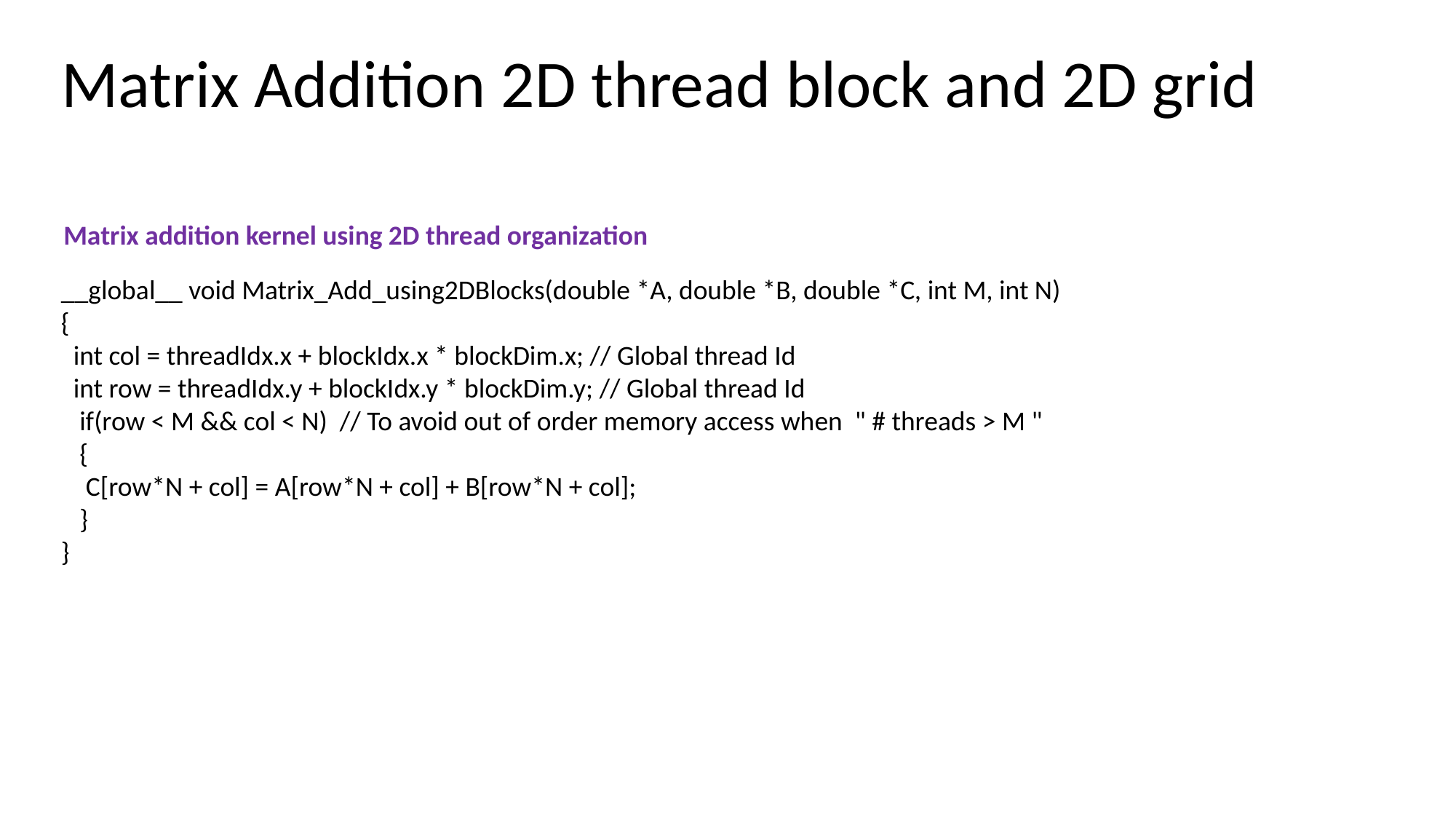

# Matrix Addition 2D thread block and 2D grid
Matrix addition kernel using 2D thread organization
__global__ void Matrix_Add_using2DBlocks(double *A, double *B, double *C, int M, int N)
{
  int col = threadIdx.x + blockIdx.x * blockDim.x; // Global thread Id
  int row = threadIdx.y + blockIdx.y * blockDim.y; // Global thread Id
   if(row < M && col < N)  // To avoid out of order memory access when  " # threads > M "
   {
    C[row*N + col] = A[row*N + col] + B[row*N + col];
   }
}